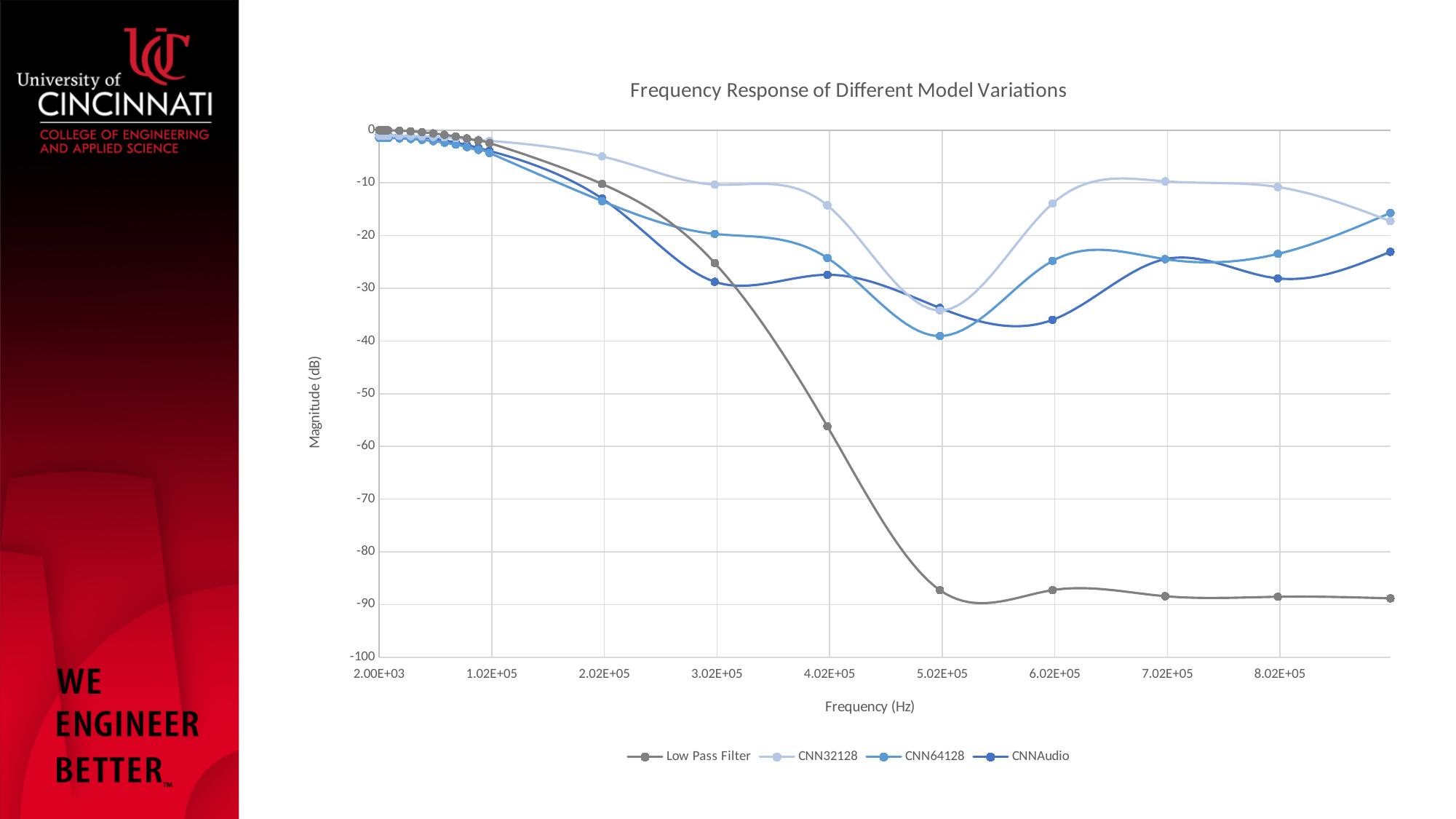

### Chart: Frequency Response of Different Model Variations

| Category | Low Pass Filter | CNN32128 | CNN64128 | CNNAudio |
|---|---|---|---|---|